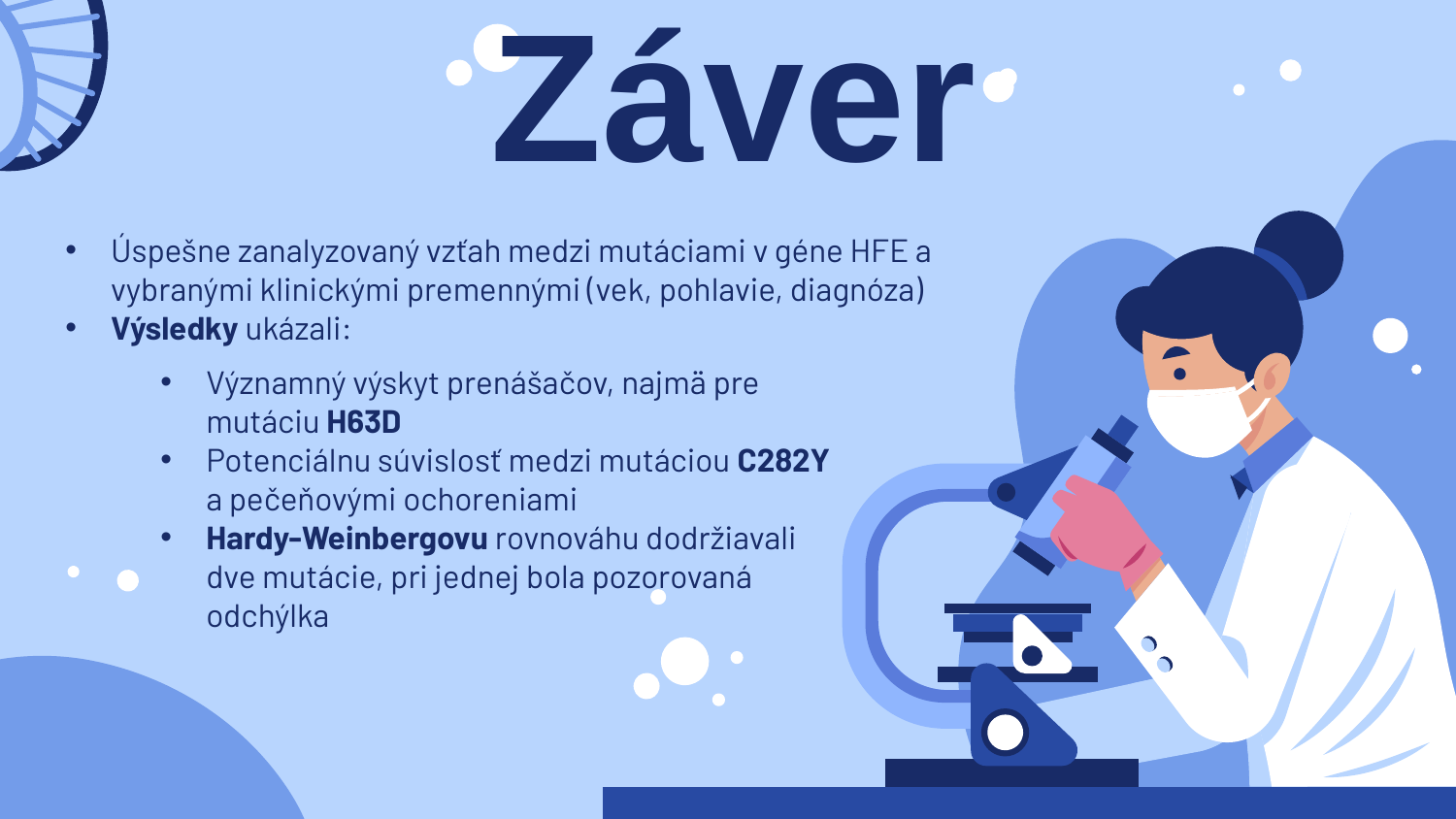

# Záver

Úspešne zanalyzovaný vzťah medzi mutáciami v géne HFE a vybranými klinickými premennými (vek, pohlavie, diagnóza)
Výsledky ukázali:

Významný výskyt prenášačov, najmä pre mutáciu H63D
Potenciálnu súvislosť medzi mutáciou C282Y a pečeňovými ochoreniami
Hardy-Weinbergovu rovnováhu dodržiavali dve mutácie, pri jednej bola pozorovaná odchýlka